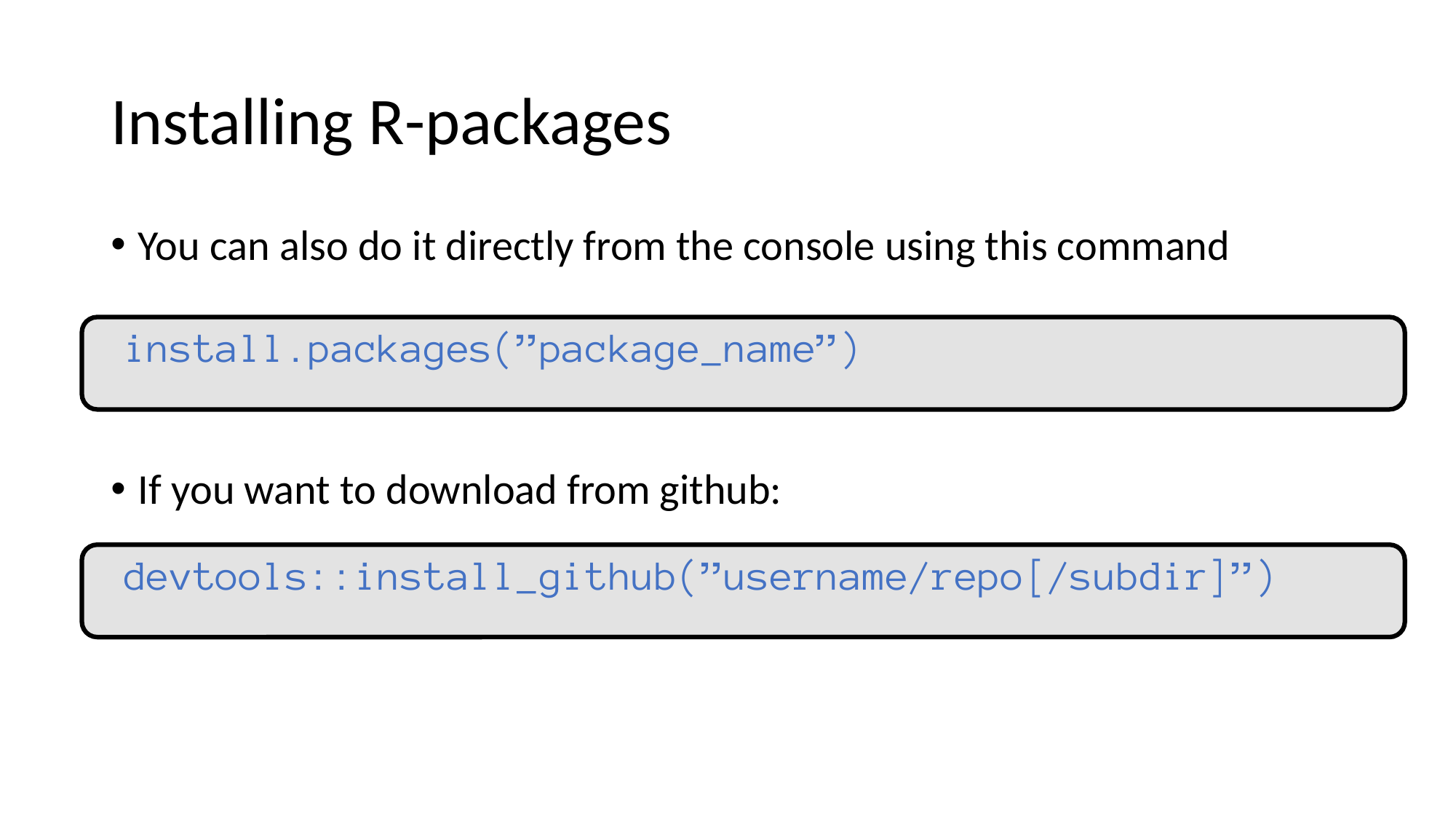

# Installing R-packages
You can also do it directly from the console using this command

If you want to download from github:

install.packages(”package_name”)

devtools::install_github(”username/repo[/subdir]”)